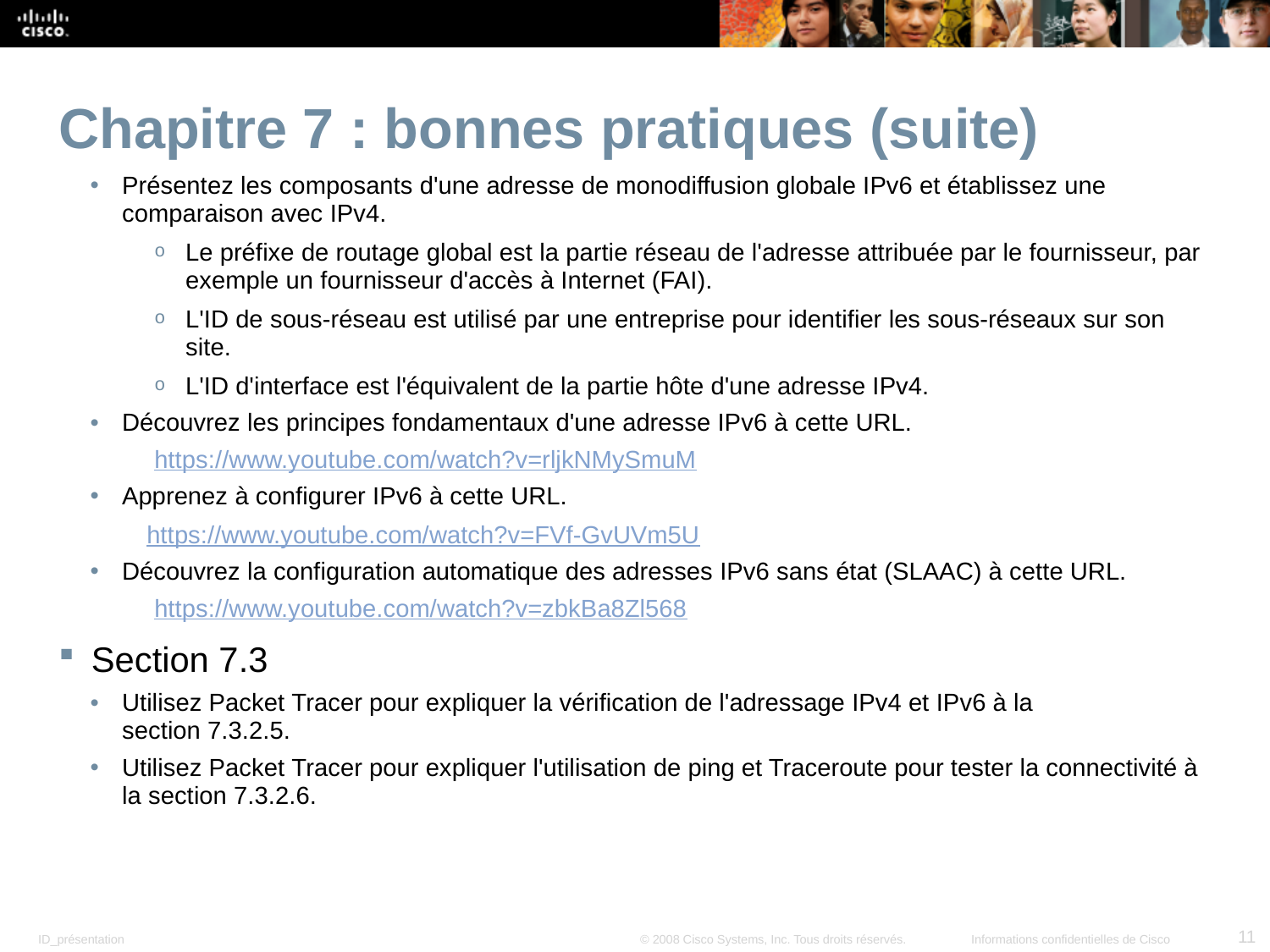

Chapitre 7 : bonnes pratiques (suite)
Présentez les composants d'une adresse de monodiffusion globale IPv6 et établissez une comparaison avec IPv4.
Le préfixe de routage global est la partie réseau de l'adresse attribuée par le fournisseur, par exemple un fournisseur d'accès à Internet (FAI).
L'ID de sous-réseau est utilisé par une entreprise pour identifier les sous-réseaux sur son site.
L'ID d'interface est l'équivalent de la partie hôte d'une adresse IPv4.
Découvrez les principes fondamentaux d'une adresse IPv6 à cette URL.
https://www.youtube.com/watch?v=rljkNMySmuM
Apprenez à configurer IPv6 à cette URL.
https://www.youtube.com/watch?v=FVf-GvUVm5U
Découvrez la configuration automatique des adresses IPv6 sans état (SLAAC) à cette URL.
https://www.youtube.com/watch?v=zbkBa8Zl568
Section 7.3
Utilisez Packet Tracer pour expliquer la vérification de l'adressage IPv4 et IPv6 à la section 7.3.2.5.
Utilisez Packet Tracer pour expliquer l'utilisation de ping et Traceroute pour tester la connectivité à la section 7.3.2.6.